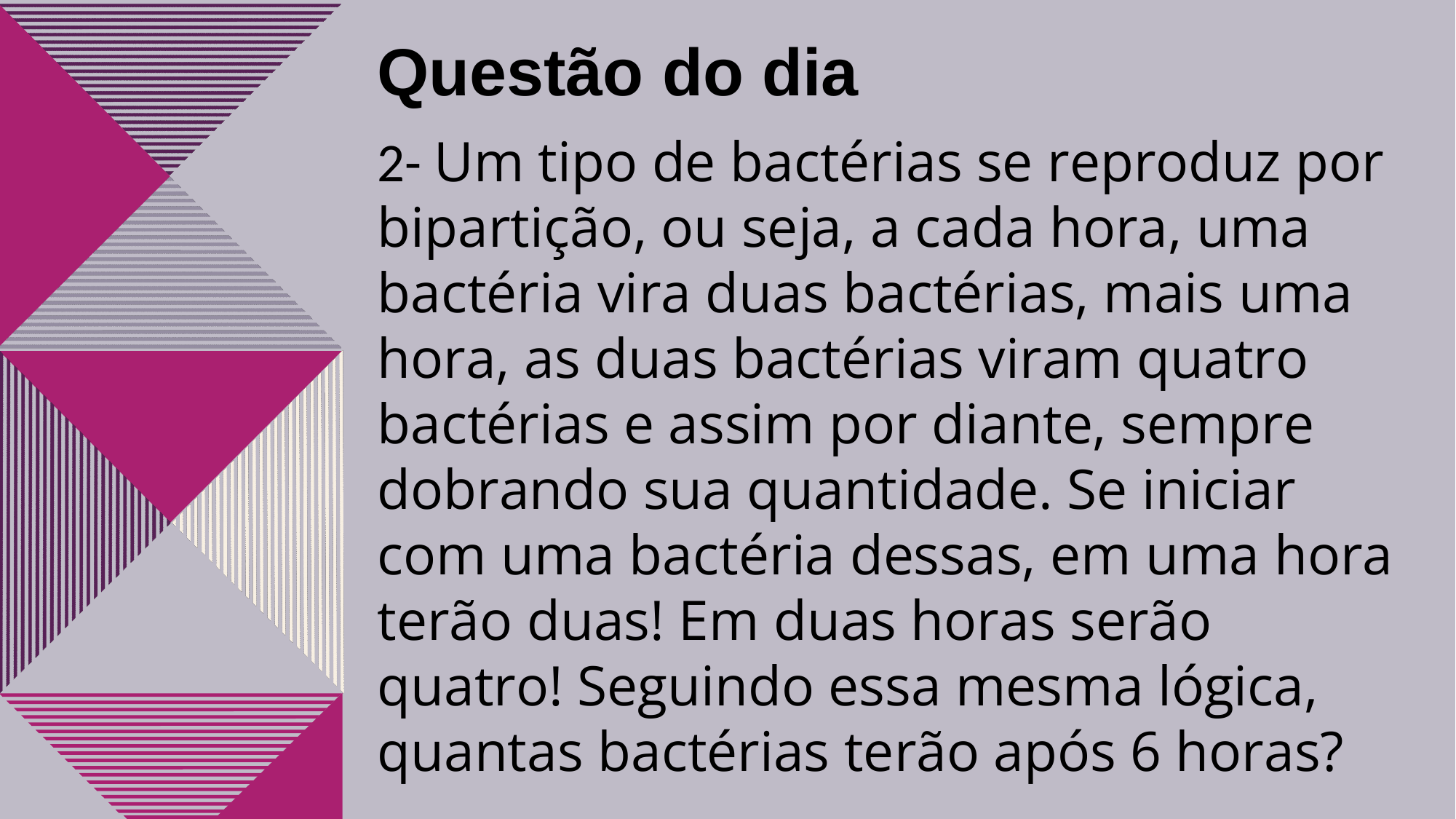

Questão do dia

2- Um tipo de bactérias se reproduz por bipartição, ou seja, a cada hora, uma bactéria vira duas bactérias, mais uma hora, as duas bactérias viram quatro bactérias e assim por diante, sempre dobrando sua quantidade. Se iniciar com uma bactéria dessas, em uma hora terão duas! Em duas horas serão quatro! Seguindo essa mesma lógica, quantas bactérias terão após 6 horas?